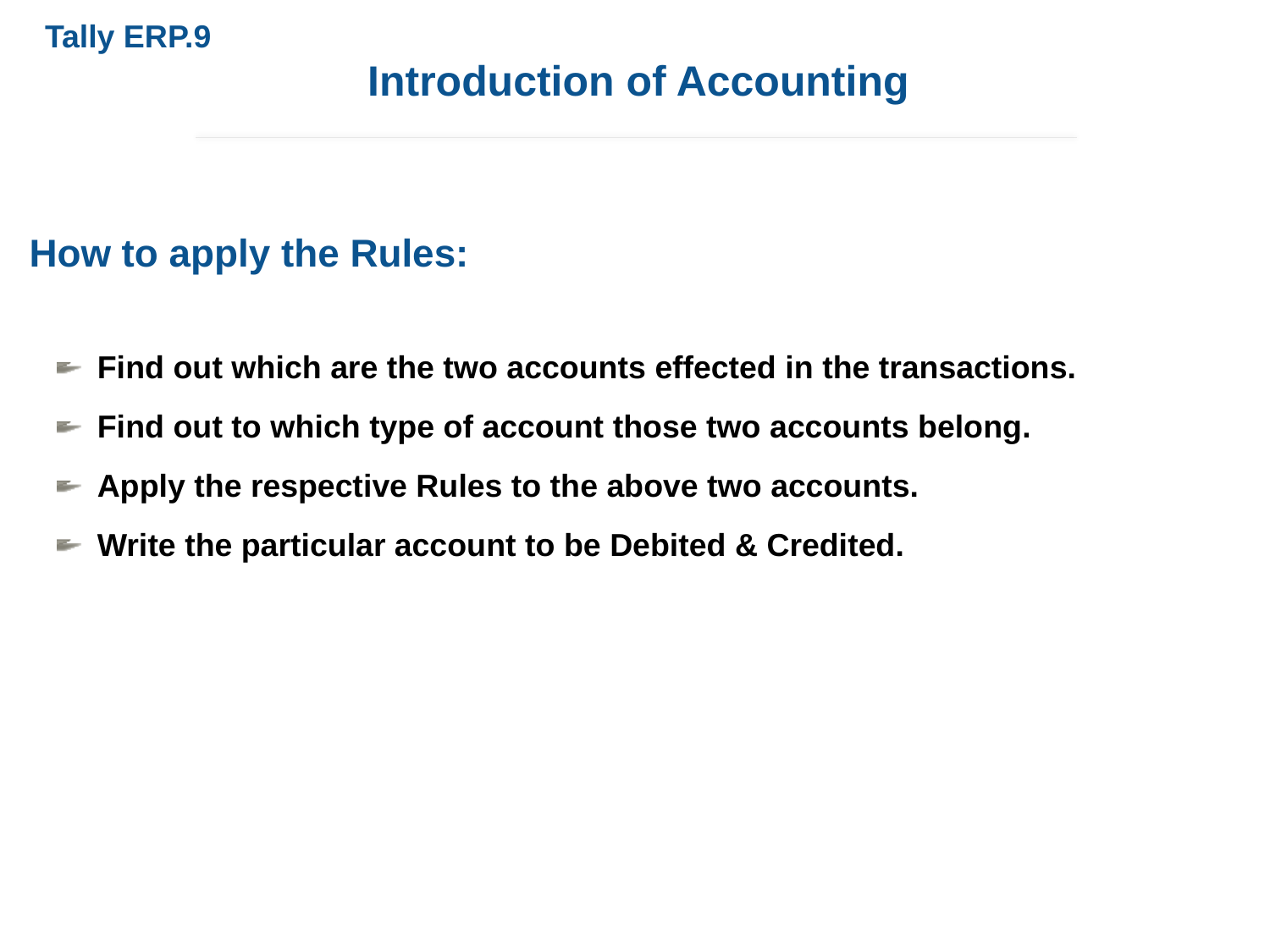

Tally ERP.9
Introduction of Accounting
How to apply the Rules:
Find out which are the two accounts effected in the transactions.
Find out to which type of account those two accounts belong.
Apply the respective Rules to the above two accounts.
Write the particular account to be Debited & Credited.